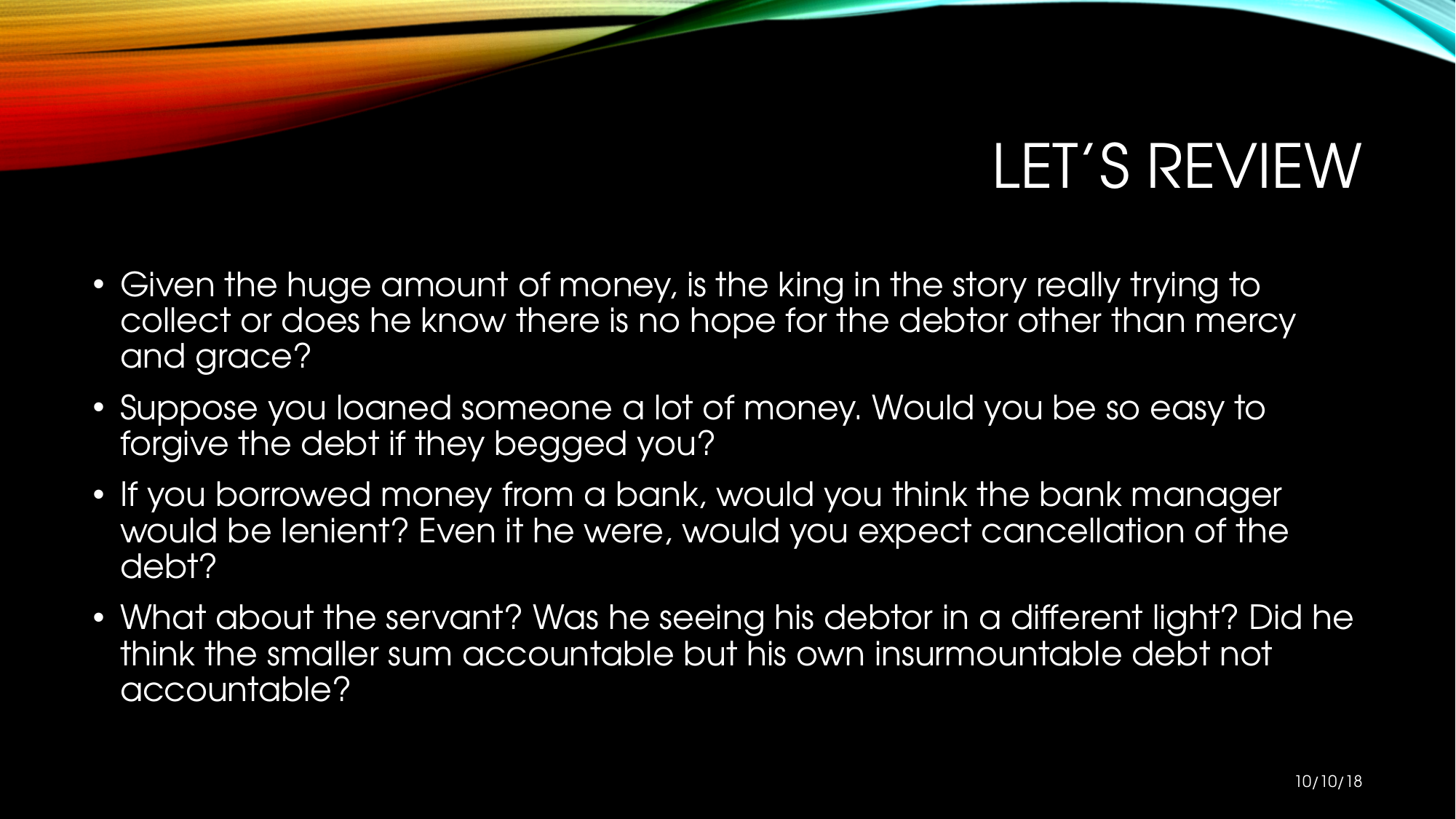

# Let’s Review
Given the huge amount of money, is the king in the story really trying to collect or does he know there is no hope for the debtor other than mercy and grace?
Suppose you loaned someone a lot of money. Would you be so easy to forgive the debt if they begged you?
If you borrowed money from a bank, would you think the bank manager would be lenient? Even it he were, would you expect cancellation of the debt?
What about the servant? Was he seeing his debtor in a different light? Did he think the smaller sum accountable but his own insurmountable debt not accountable?

10/10/18